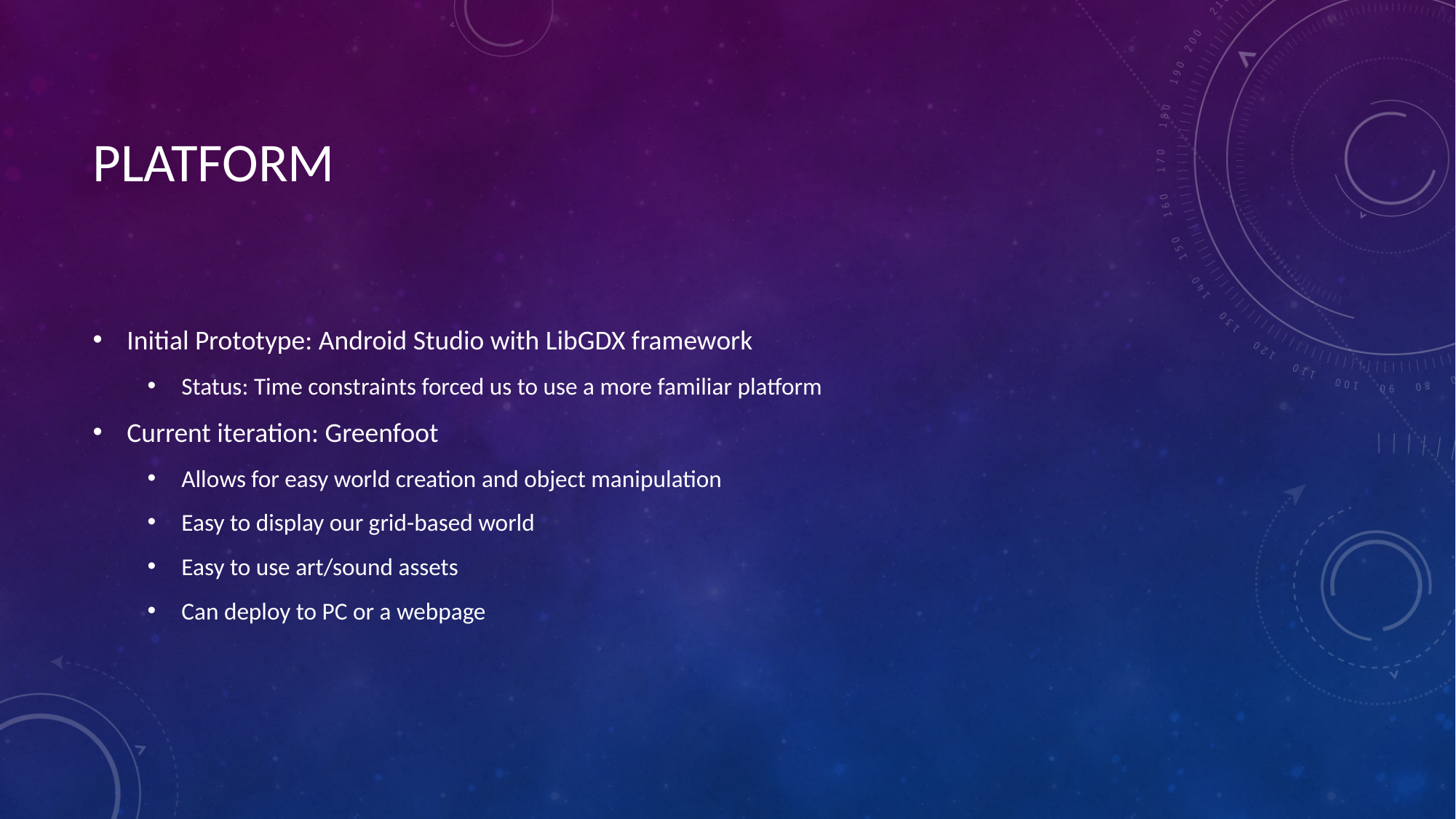

# Platform
Initial Prototype: Android Studio with LibGDX framework
Status: Time constraints forced us to use a more familiar platform
Current iteration: Greenfoot
Allows for easy world creation and object manipulation
Easy to display our grid-based world
Easy to use art/sound assets
Can deploy to PC or a webpage